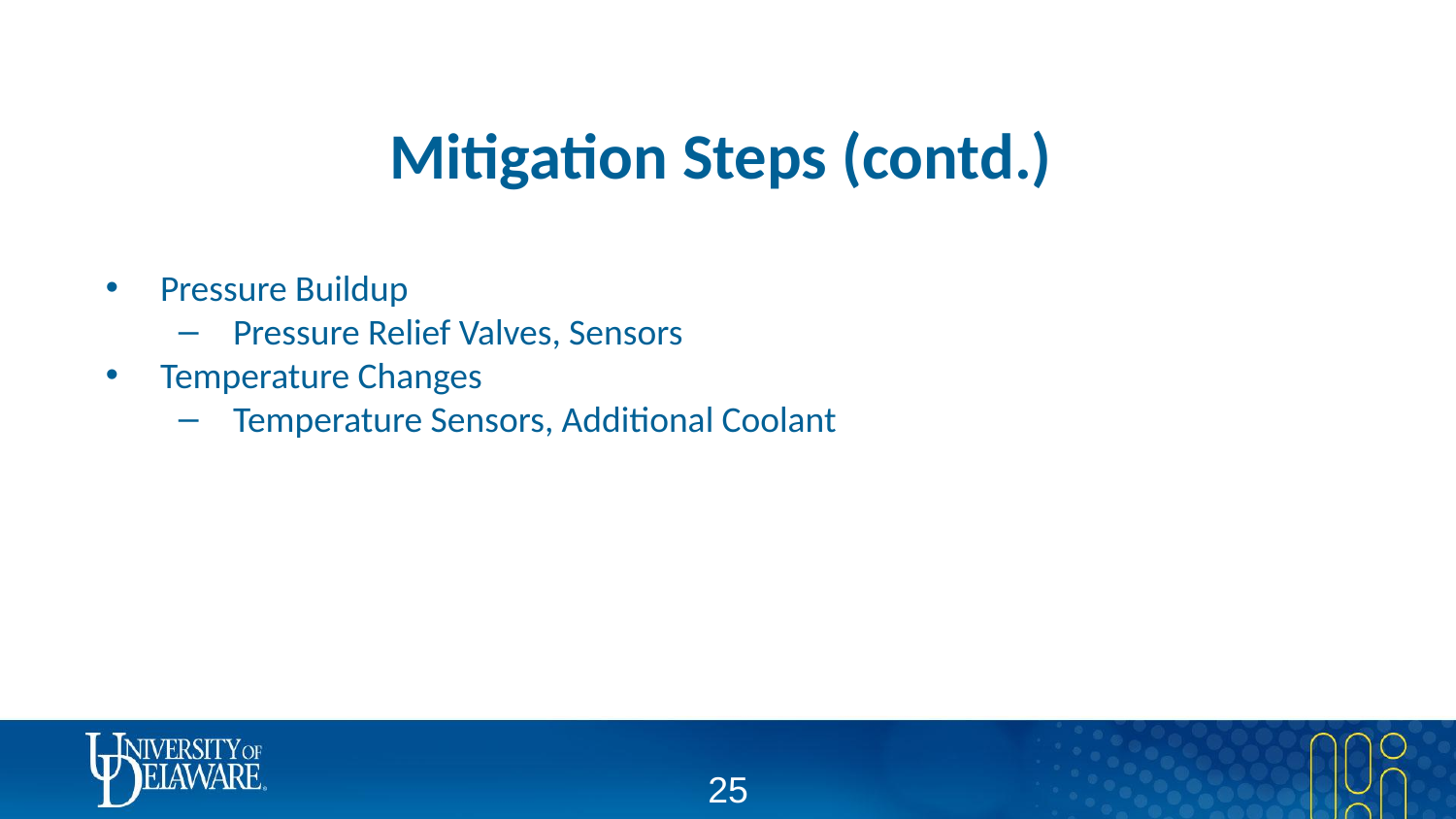

# Mitigation Steps (contd.)
Pressure Buildup
Pressure Relief Valves, Sensors
Temperature Changes
Temperature Sensors, Additional Coolant

25